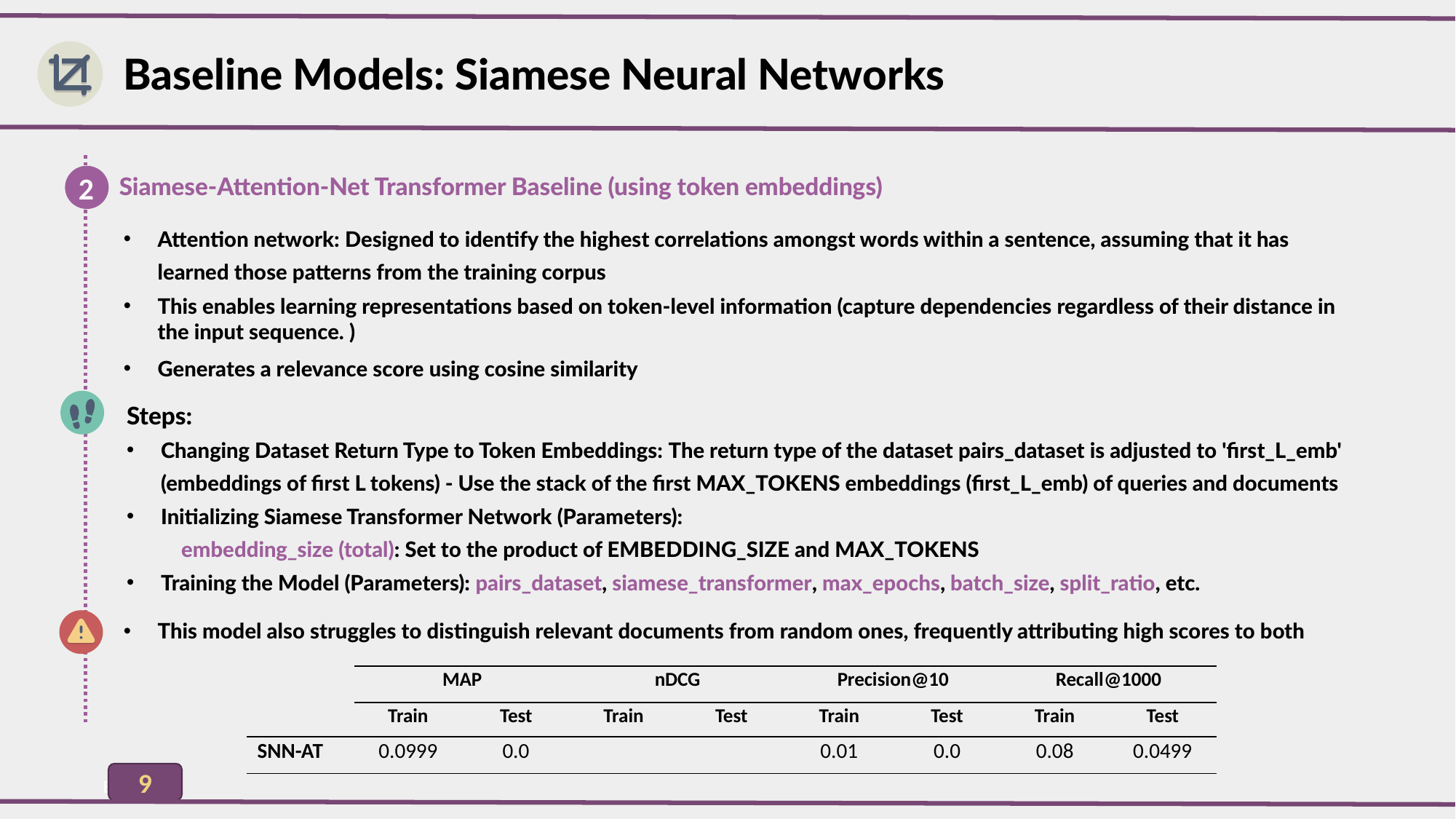

Baseline Models: Siamese Neural Networks
2

Siamese-Attention-Net Transformer Baseline (using token embeddings)
Attention network: Designed to identify the highest correlations amongst words within a sentence, assuming that it has learned those patterns from the training corpus
This enables learning representations based on token-level information (capture dependencies regardless of their distance in the input sequence. )
Generates a relevance score using cosine similarity
Steps:
Changing Dataset Return Type to Token Embeddings: The return type of the dataset pairs_dataset is adjusted to 'first_L_emb' (embeddings of first L tokens) - Use the stack of the first MAX_TOKENS embeddings (first_L_emb) of queries and documents
Initializing Siamese Transformer Network (Parameters):
embedding_size (total): Set to the product of EMBEDDING_SIZE and MAX_TOKENS
Training the Model (Parameters): pairs_dataset, siamese_transformer, max_epochs, batch_size, split_ratio, etc.

This model also struggles to distinguish relevant documents from random ones, frequently attributing high scores to both
|  | MAP |  | nDCG |  | Precision@10 |  | Recall@1000 |  |
| --- | --- | --- | --- | --- | --- | --- | --- | --- |
|  | Train | Test | Train | Test | Train | Test | Train | Test |
| SNN-AT | 0.0999 | 0.0 |  |  | 0.01 | 0.0 | 0.08 | 0.0499 |
9